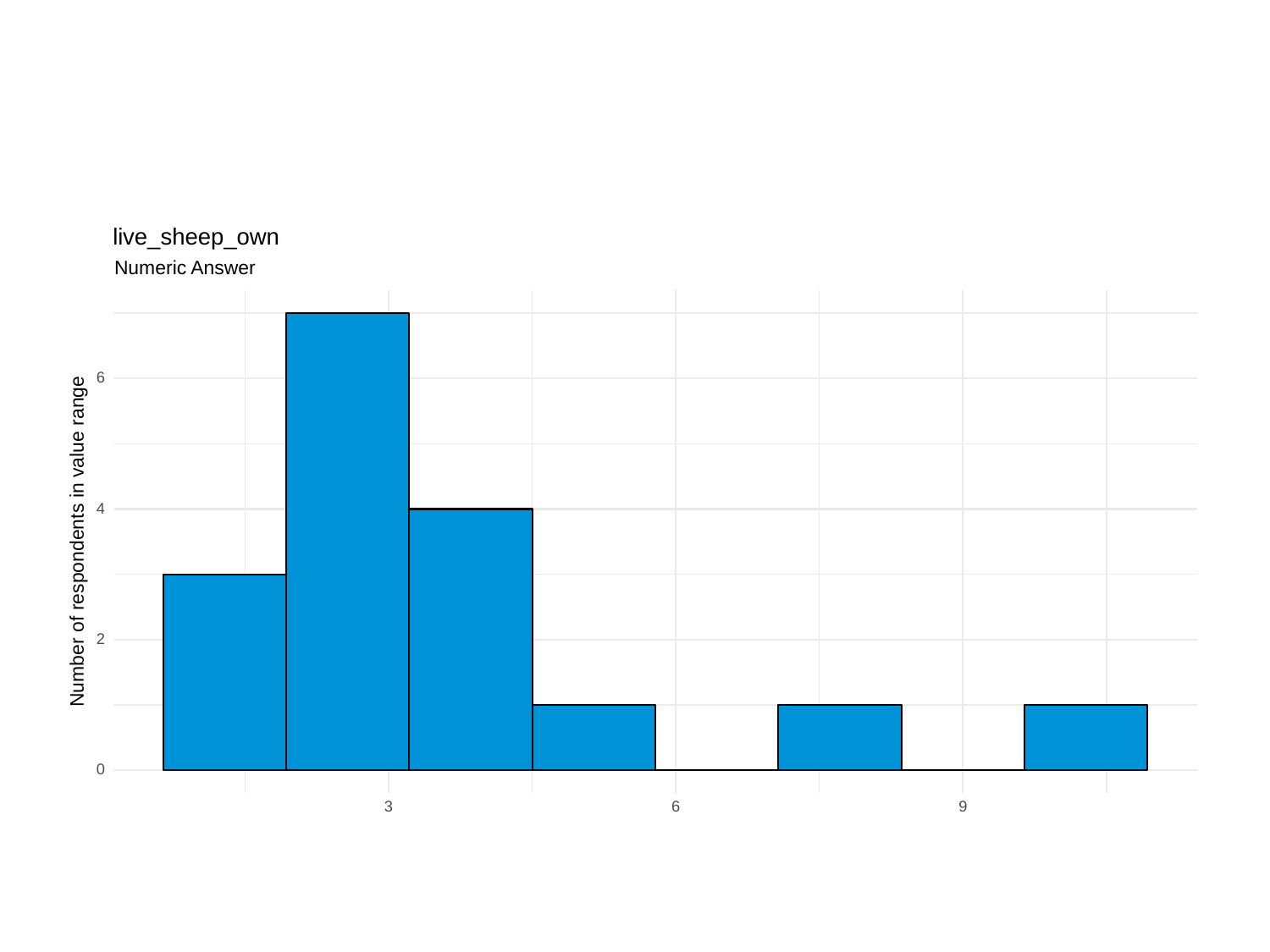

live_sheep_own
Numeric Answer

6

4

Number of respondents in value range

2

0

3
6
9